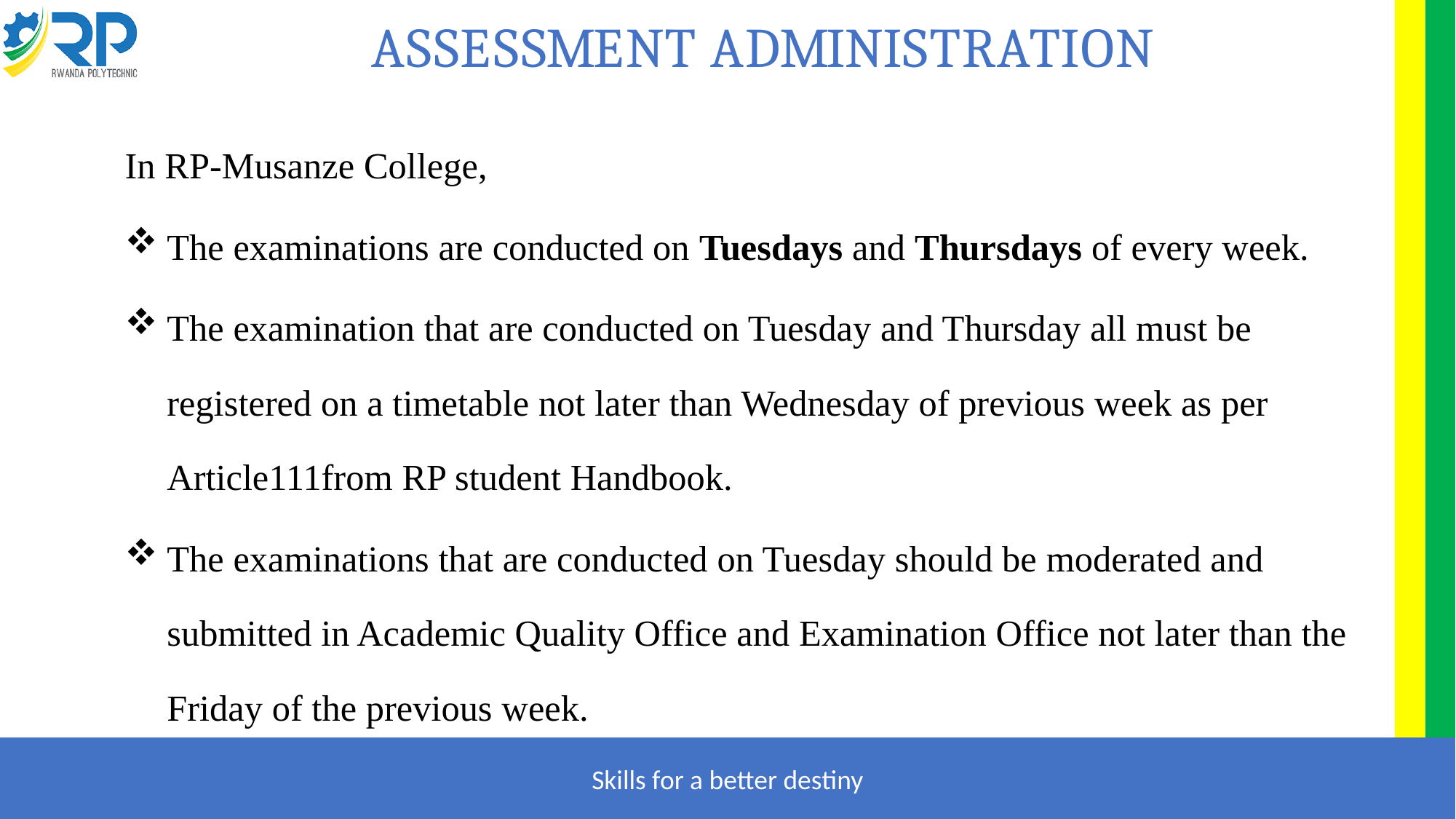

# ASSESSMENT ADMINISTRATION
In RP-Musanze College,
The examinations are conducted on Tuesdays and Thursdays of every week.
The examination that are conducted on Tuesday and Thursday all must be registered on a timetable not later than Wednesday of previous week as per Article111from RP student Handbook.
The examinations that are conducted on Tuesday should be moderated and submitted in Academic Quality Office and Examination Office not later than the Friday of the previous week.